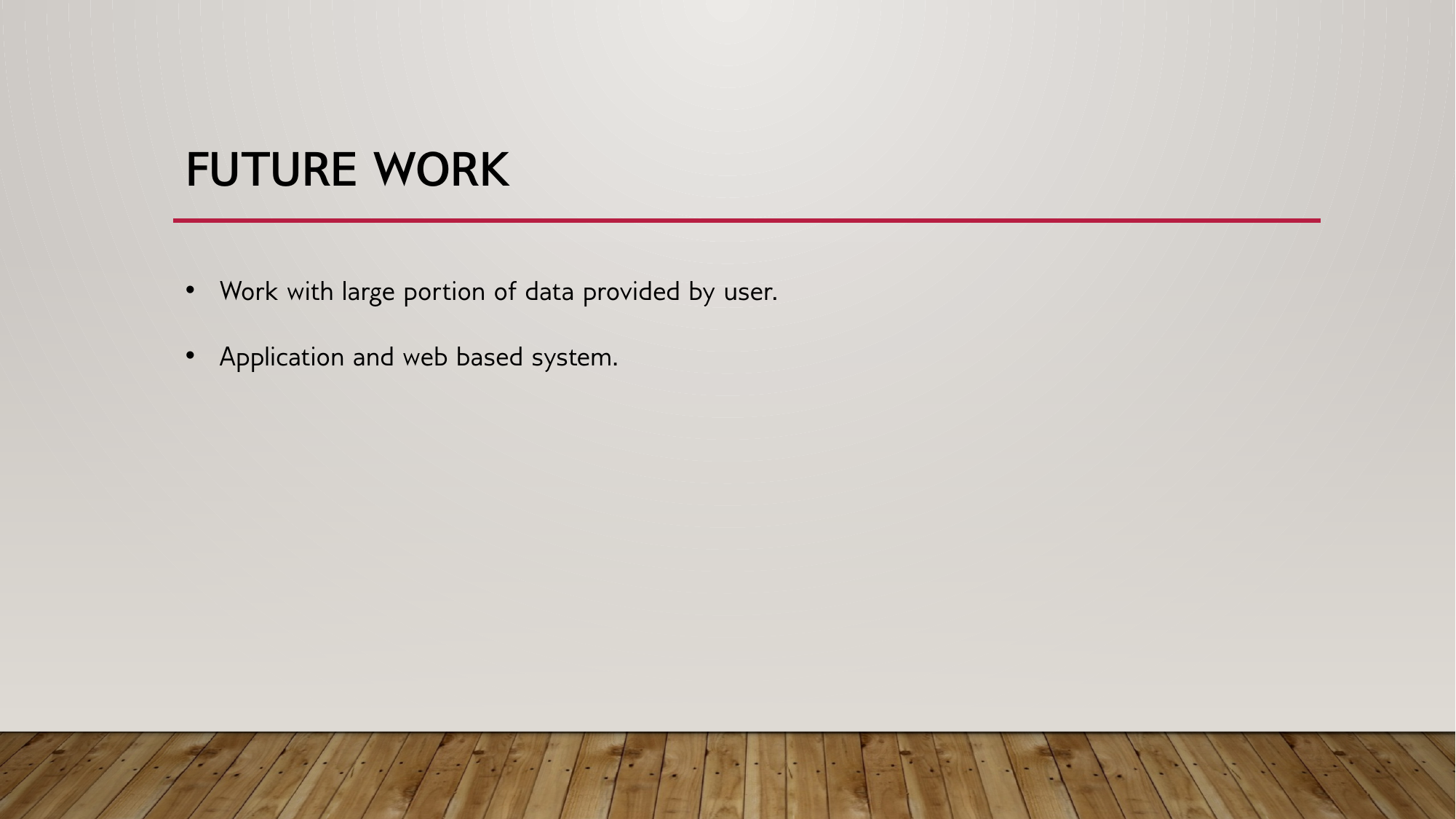

# Future Work
Work with large portion of data provided by user.
Application and web based system.